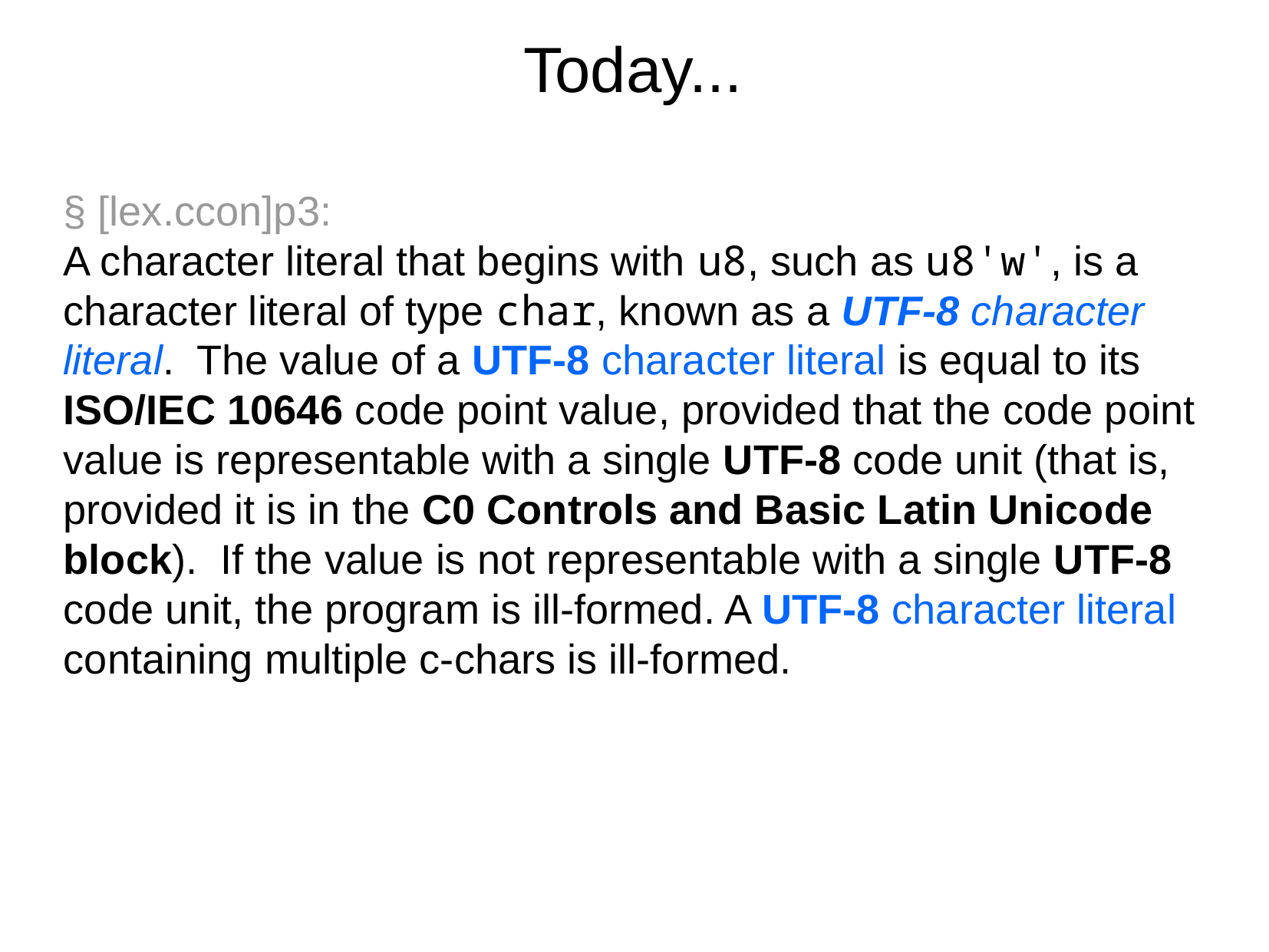

Today...
§ [lex.ccon]p3:
A character literal that begins with u8, such as u8'w', is a character literal of type char, known as a UTF-8 character literal.  The value of a UTF-8 character literal is equal to its ISO/IEC 10646 code point value, provided that the code point value is representable with a single UTF-8 code unit (that is, provided it is in the C0 Controls and Basic Latin Unicode block).  If the value is not representable with a single UTF-8 code unit, the program is ill-formed. A UTF-8 character literal containing multiple c-chars is ill-formed.